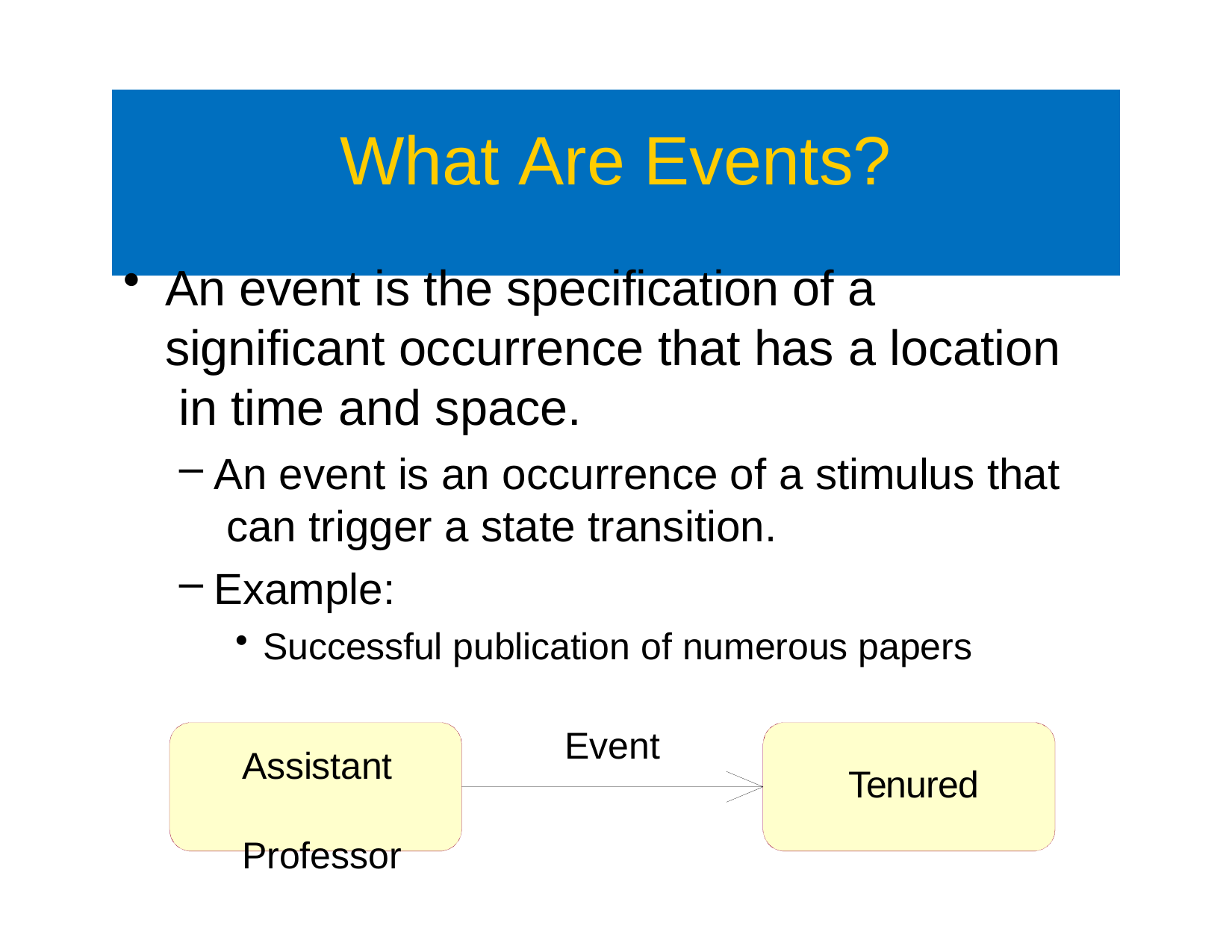

# What Are Events?
An event is the specification of a  significant occurrence that has a location  in time and space.
An event is an occurrence of a stimulus that  can trigger a state transition.
Example:
Successful publication of numerous papers
Event

Assistant  Professor
Tenured